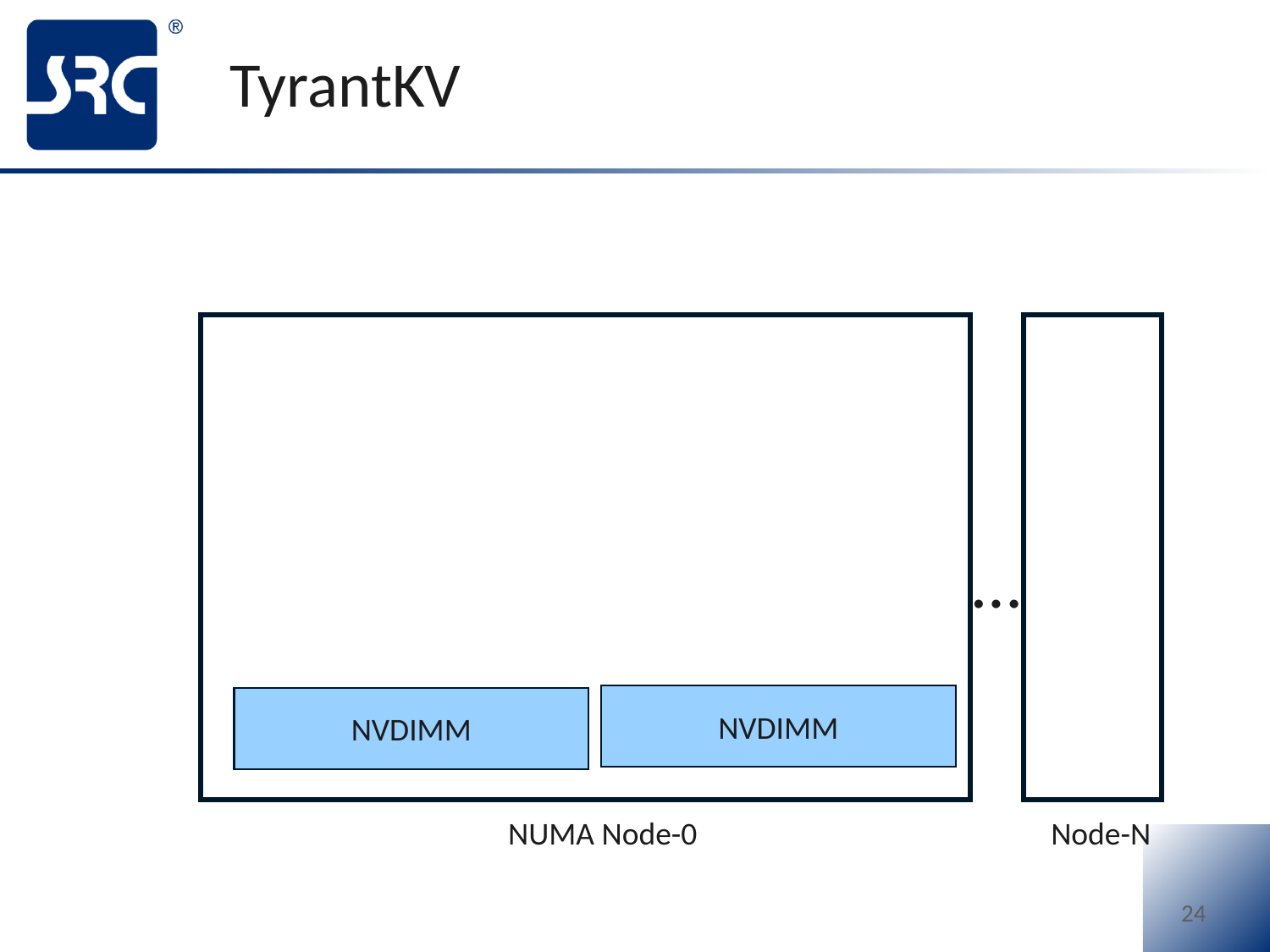

# TyrantKV

…
NVDIMM
NVDIMM
Node-N
NUMA Node-0